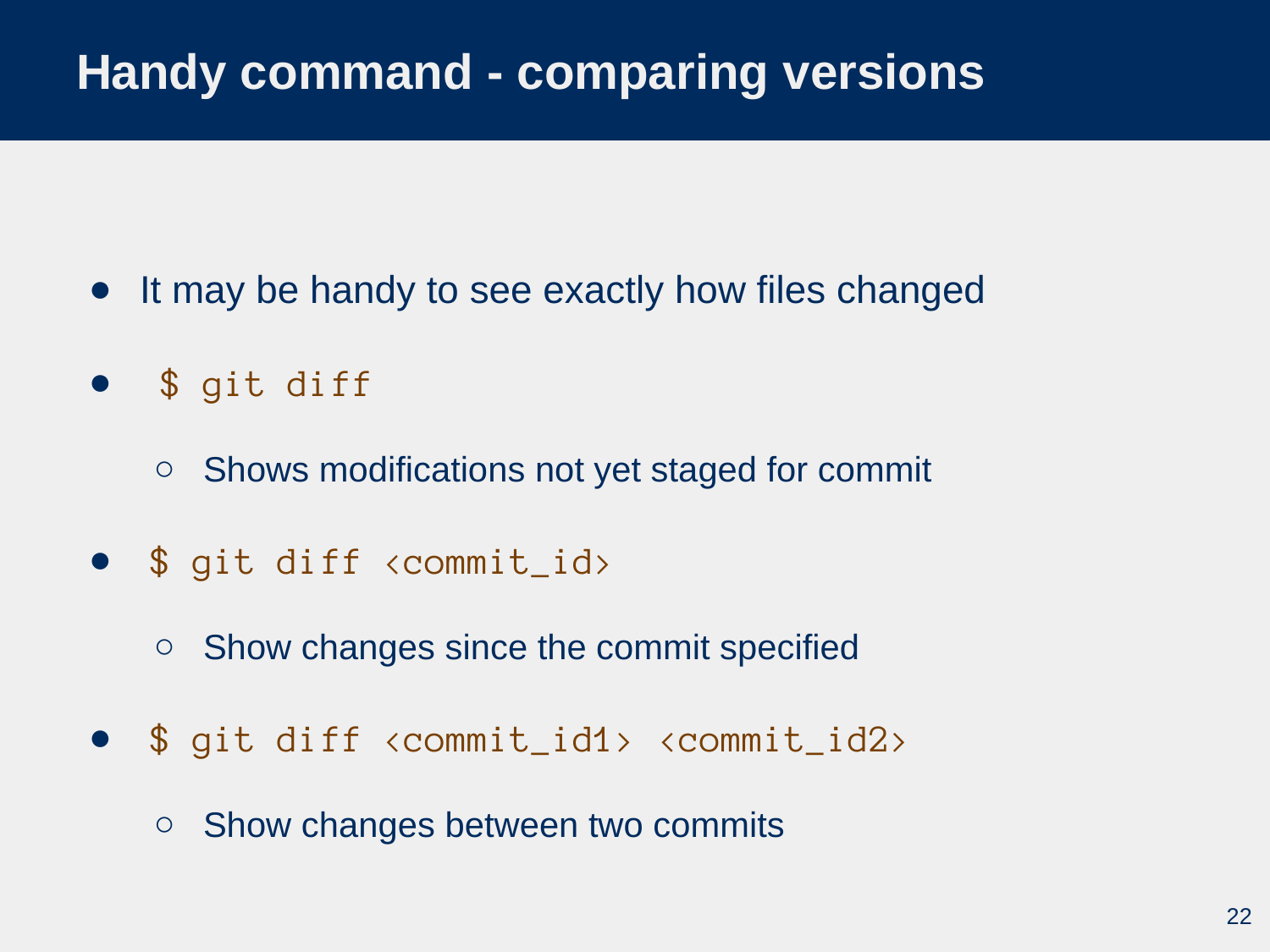

# Handy command - comparing versions
It may be handy to see exactly how files changed
 $ git diff
Shows modifications not yet staged for commit
 $ git diff <commit_id>
Show changes since the commit specified
 $ git diff <commit_id1> <commit_id2>
Show changes between two commits
22